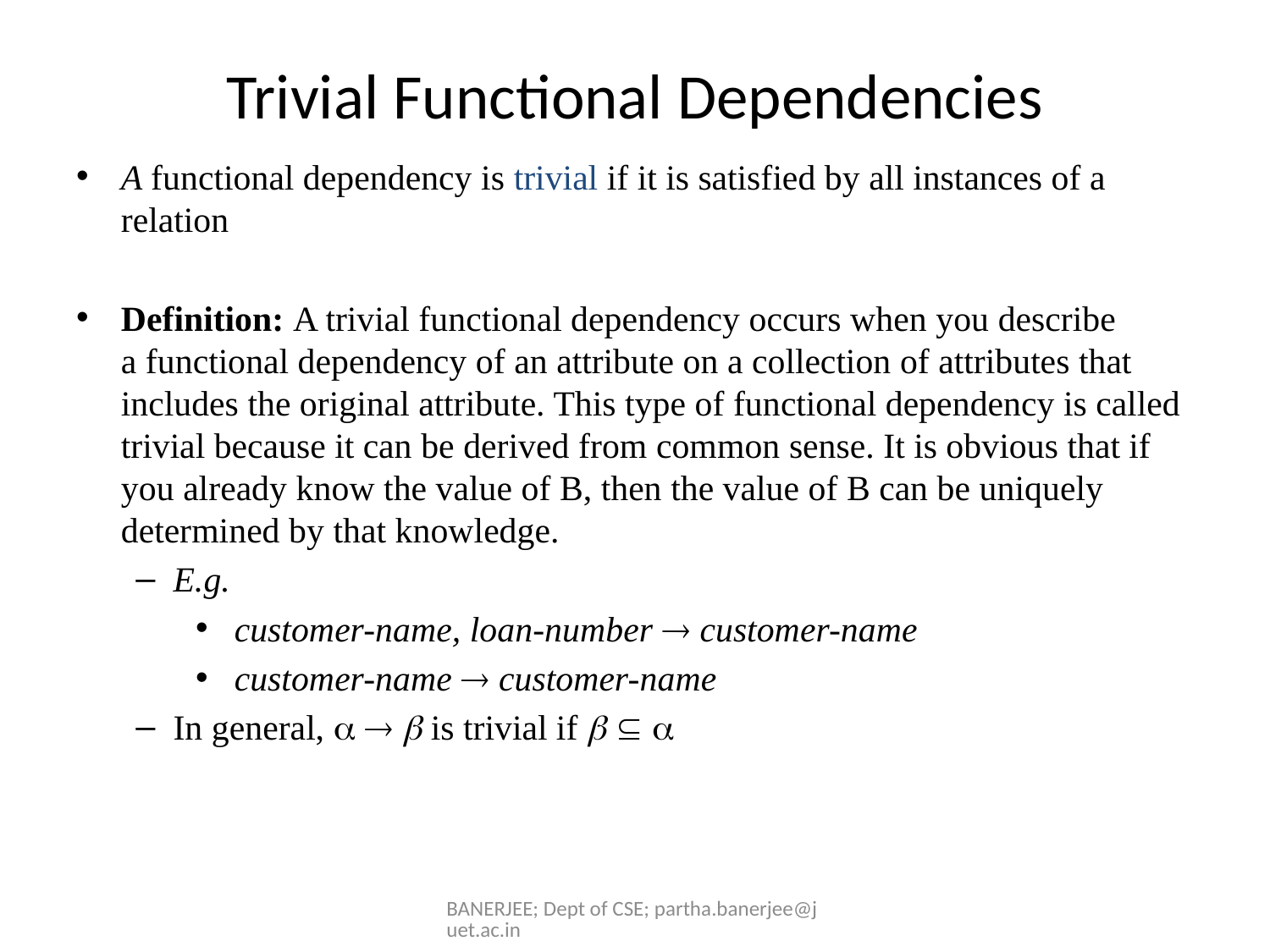

# Trivial Functional Dependencies
A functional dependency is trivial if it is satisfied by all instances of a relation

Definition: A trivial functional dependency occurs when you describe a functional dependency of an attribute on a collection of attributes that includes the original attribute. This type of functional dependency is called trivial because it can be derived from common sense. It is obvious that if you already know the value of B, then the value of B can be uniquely determined by that knowledge.
E.g.
 customer-name, loan-number → customer-name
 customer-name → customer-name
In general, α → β is trivial if β ⊆ α

BANERJEE; Dept of CSE; partha.banerjee@juet.ac.in